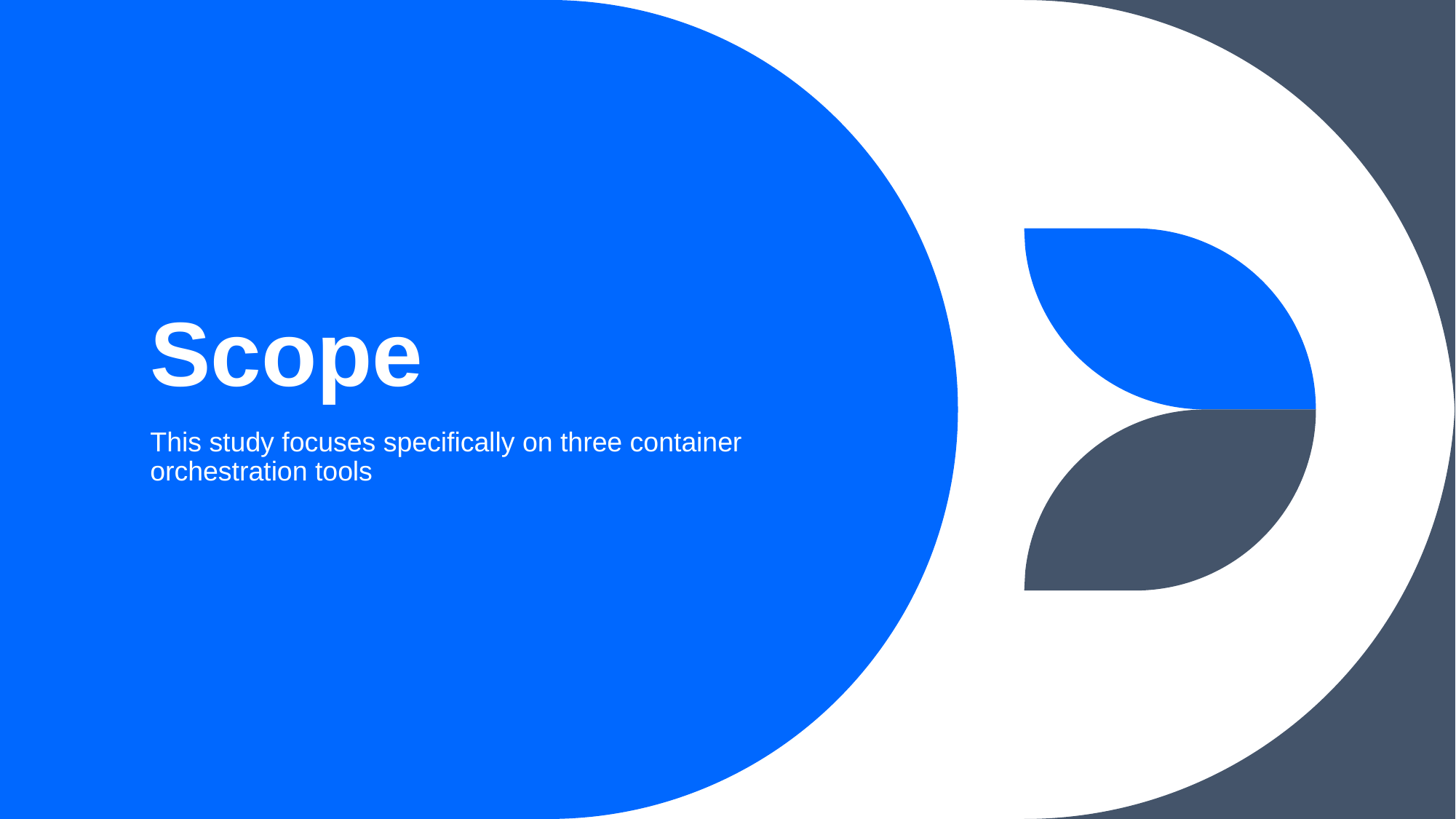

# Scope
This study focuses specifically on three container orchestration tools